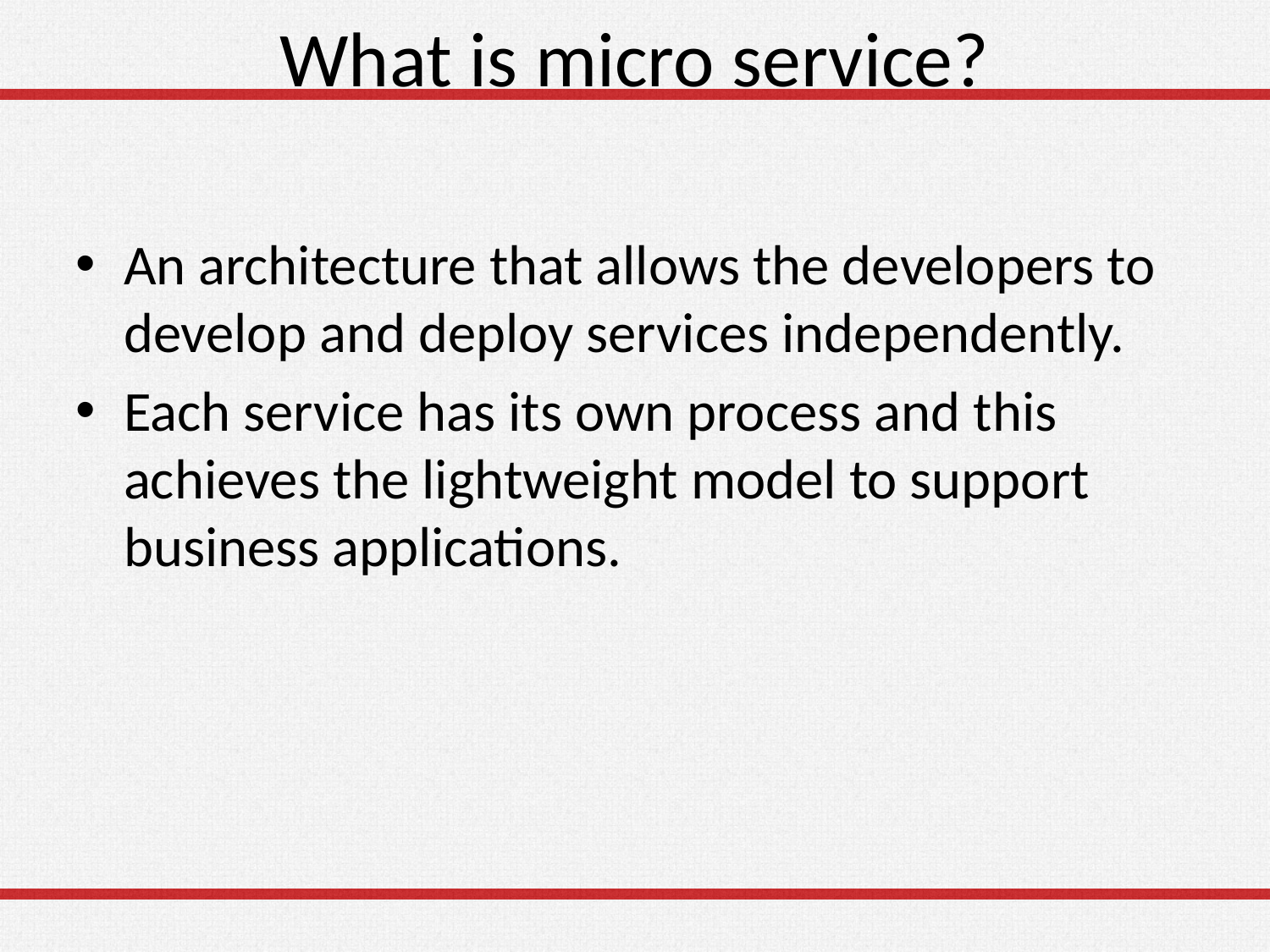

# What is micro service?
An architecture that allows the developers to develop and deploy services independently.
Each service has its own process and this achieves the lightweight model to support business applications.
4